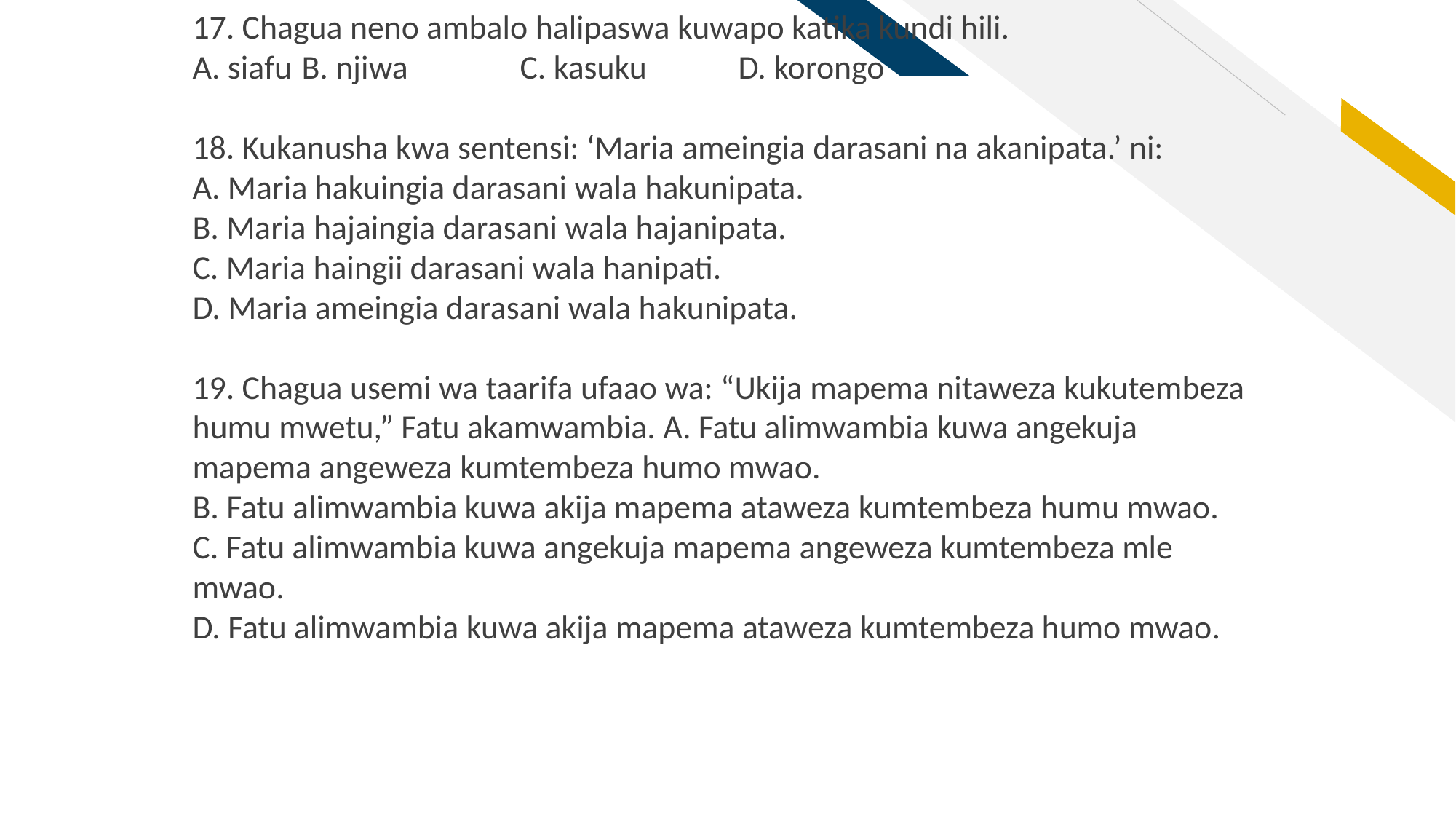

17. Chagua neno ambalo halipaswa kuwapo katika kundi hili.
A. siafu 	B. njiwa 	C. kasuku 	D. korongo

18. Kukanusha kwa sentensi: ‘Maria ameingia darasani na akanipata.’ ni:
A. Maria hakuingia darasani wala hakunipata.
B. Maria hajaingia darasani wala hajanipata.
C. Maria haingii darasani wala hanipati.
D. Maria ameingia darasani wala hakunipata.

19. Chagua usemi wa taarifa ufaao wa: “Ukija mapema nitaweza kukutembeza humu mwetu,” Fatu akamwambia. A. Fatu alimwambia kuwa angekuja mapema angeweza kumtembeza humo mwao.
B. Fatu alimwambia kuwa akija mapema ataweza kumtembeza humu mwao.
C. Fatu alimwambia kuwa angekuja mapema angeweza kumtembeza mle mwao.
D. Fatu alimwambia kuwa akija mapema ataweza kumtembeza humo mwao.